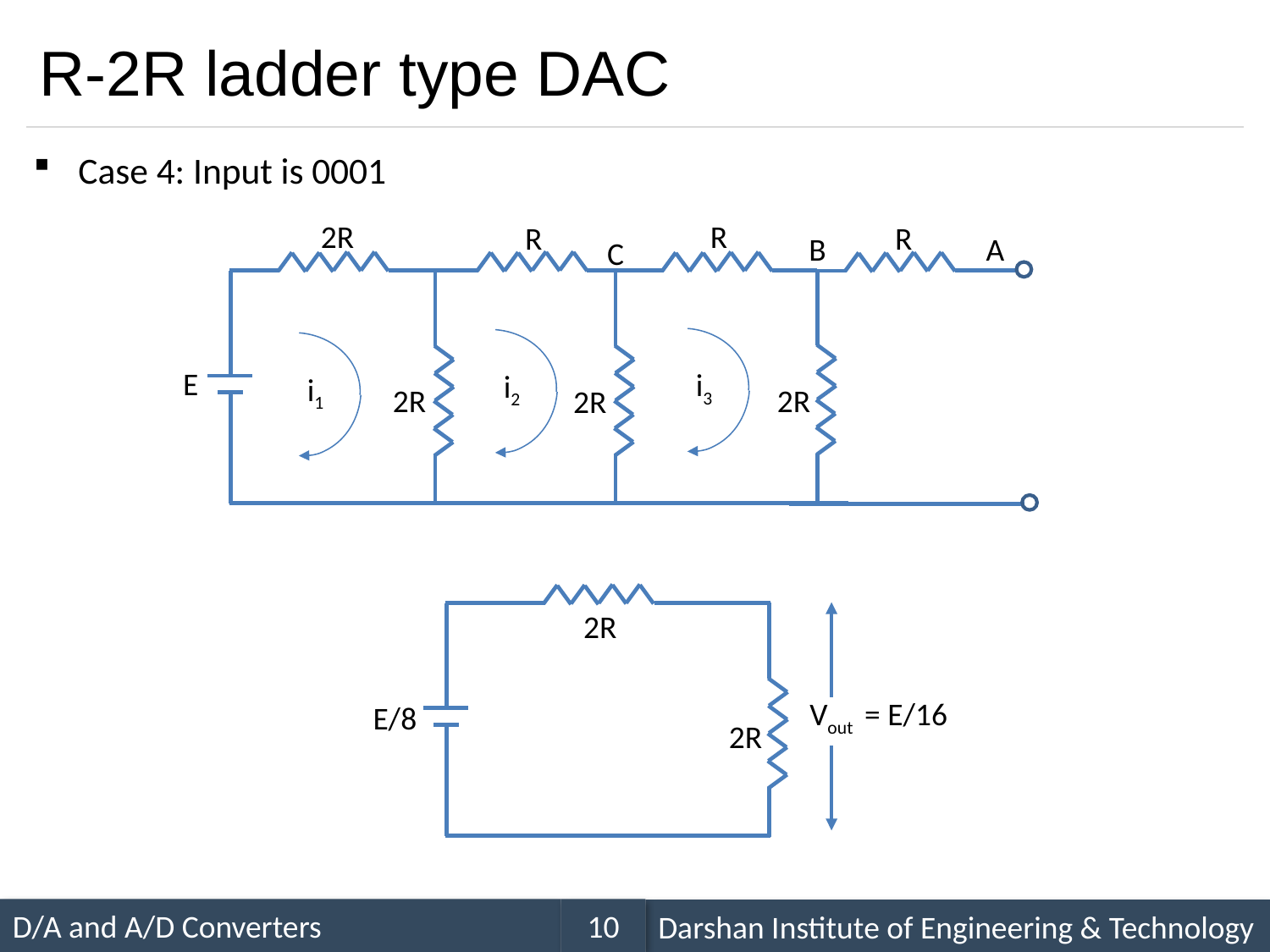

# R-2R ladder type DAC
Case 4: Input is 0001

2R
R
R
R
B
A
C

E
i3
i2
i1
2R
2R
2R

2R
Vout  = E/16
E/8
2R